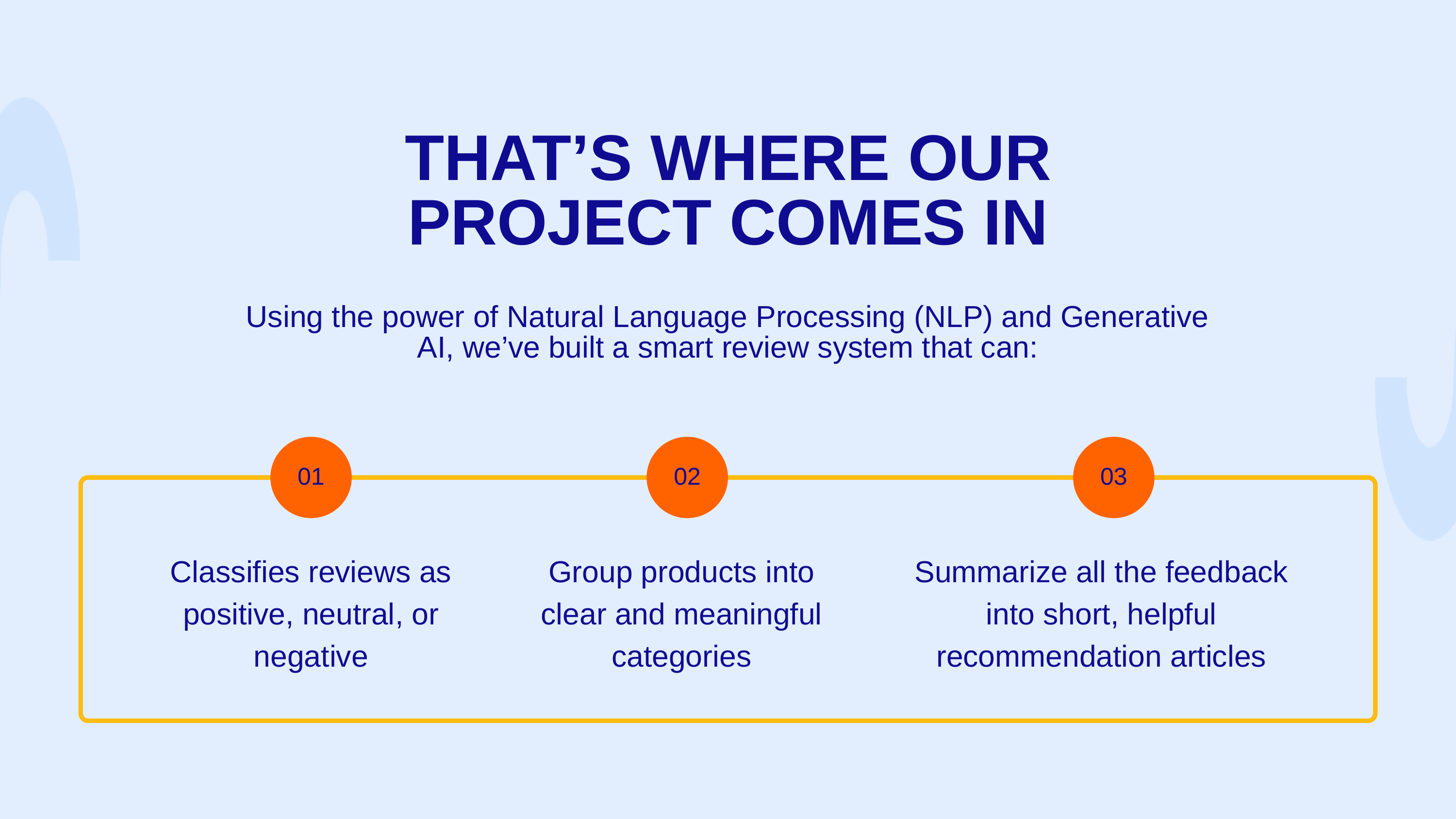

THAT’S WHERE OUR PROJECT COMES IN

Using the power of Natural Language Processing (NLP) and Generative AI, we’ve built a smart review system that can:

01

02

03

Classifies reviews as positive, neutral, or negative
Group products into clear and meaningful categories
Summarize all the feedback into short, helpful recommendation articles